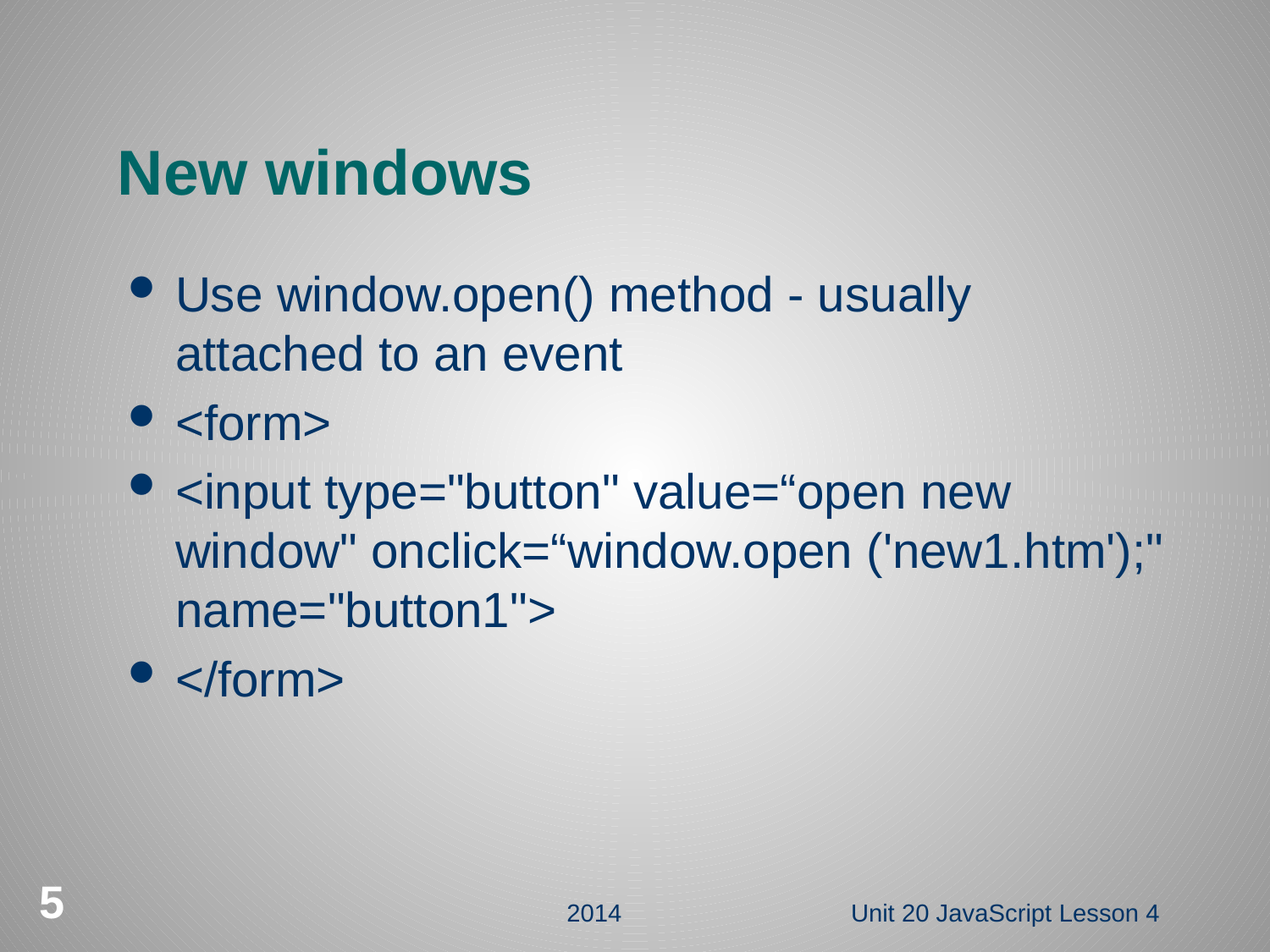

# New windows
Use window.open() method - usually attached to an event
<form>
<input type="button" value=“open new window" onclick=“window.open ('new1.htm');" name="button1">
</form>
5
2014
Unit 20 JavaScript Lesson 4